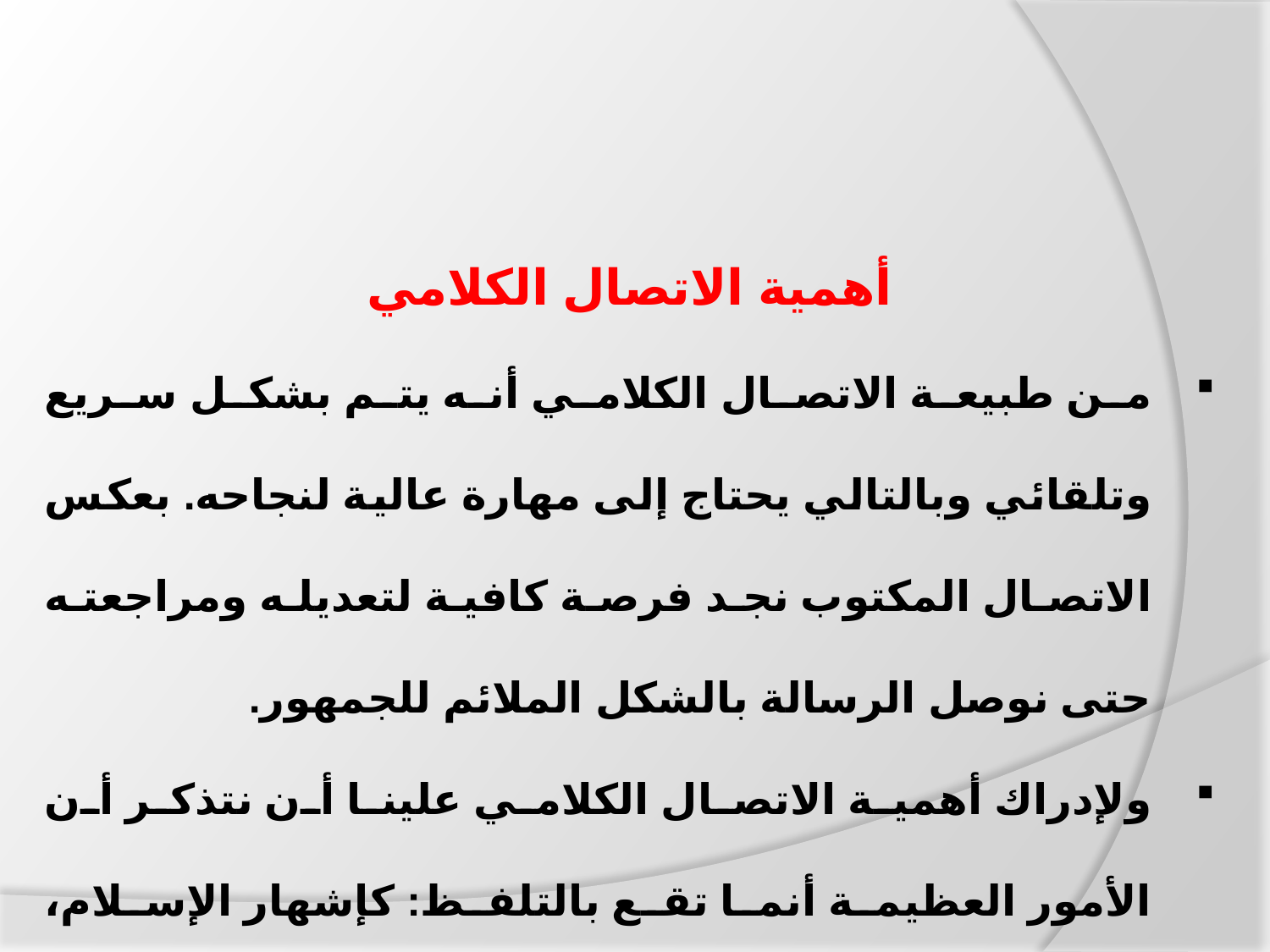

أهمية الاتصال الكلامي
من طبيعة الاتصال الكلامي أنه يتم بشكل سريع وتلقائي وبالتالي يحتاج إلى مهارة عالية لنجاحه. بعكس الاتصال المكتوب نجد فرصة كافية لتعديله ومراجعته حتى نوصل الرسالة بالشكل الملائم للجمهور.
ولإدراك أهمية الاتصال الكلامي علينا أن نتذكر أن الأمور العظيمة أنما تقع بالتلفظ: كإشهار الإسلام، وأداء القسم، والزواج والطلاق.